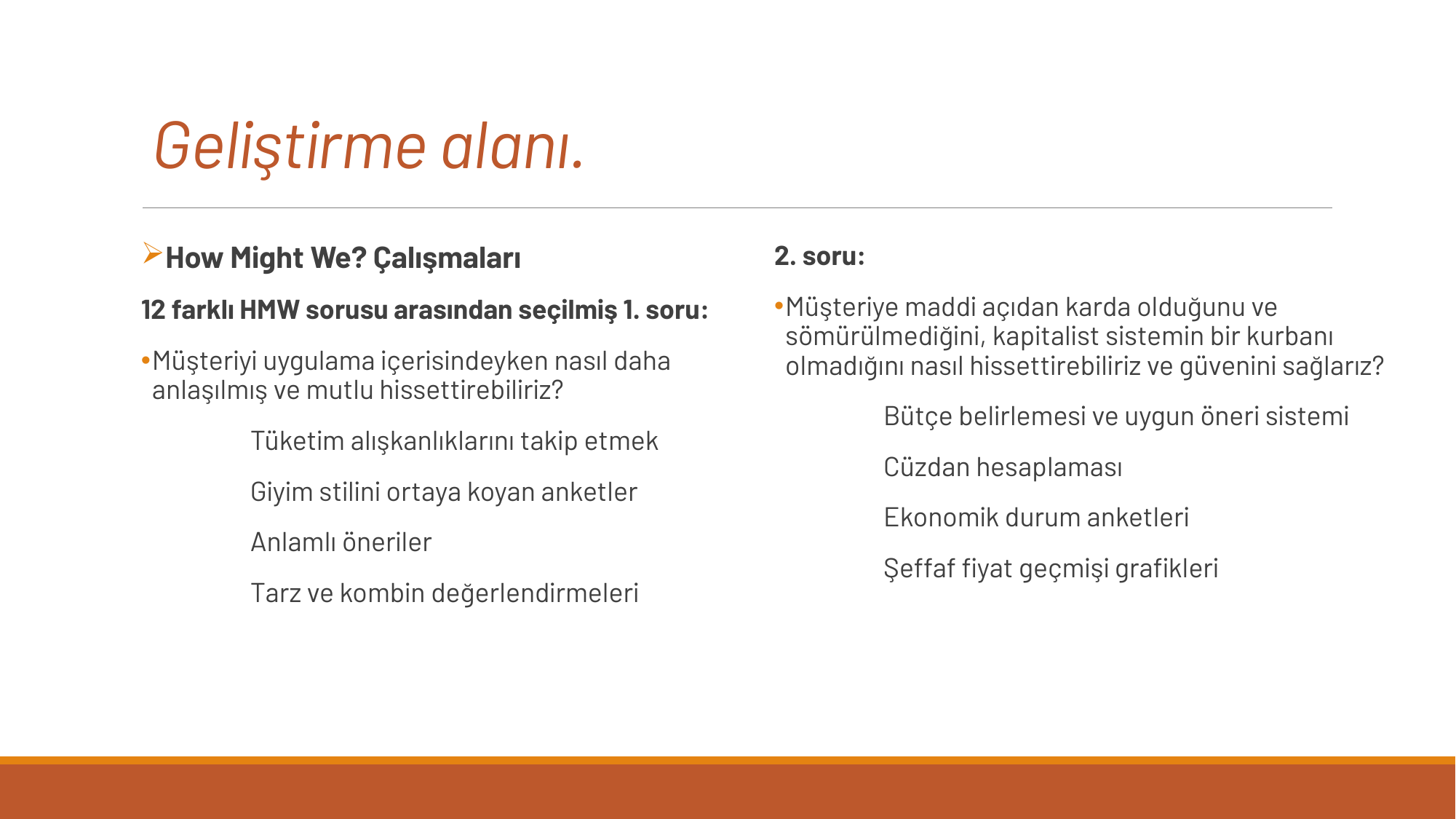

# Geliştirme alanı.
How Might We? Çalışmaları
12 farklı HMW sorusu arasından seçilmiş 1. soru:
Müşteriyi uygulama içerisindeyken nasıl daha anlaşılmış ve mutlu hissettirebiliriz?
	Tüketim alışkanlıklarını takip etmek
	Giyim stilini ortaya koyan anketler
	Anlamlı öneriler
	Tarz ve kombin değerlendirmeleri
2. soru:
Müşteriye maddi açıdan karda olduğunu ve sömürülmediğini, kapitalist sistemin bir kurbanı olmadığını nasıl hissettirebiliriz ve güvenini sağlarız?
	Bütçe belirlemesi ve uygun öneri sistemi
	Cüzdan hesaplaması
	Ekonomik durum anketleri
	Şeffaf fiyat geçmişi grafikleri